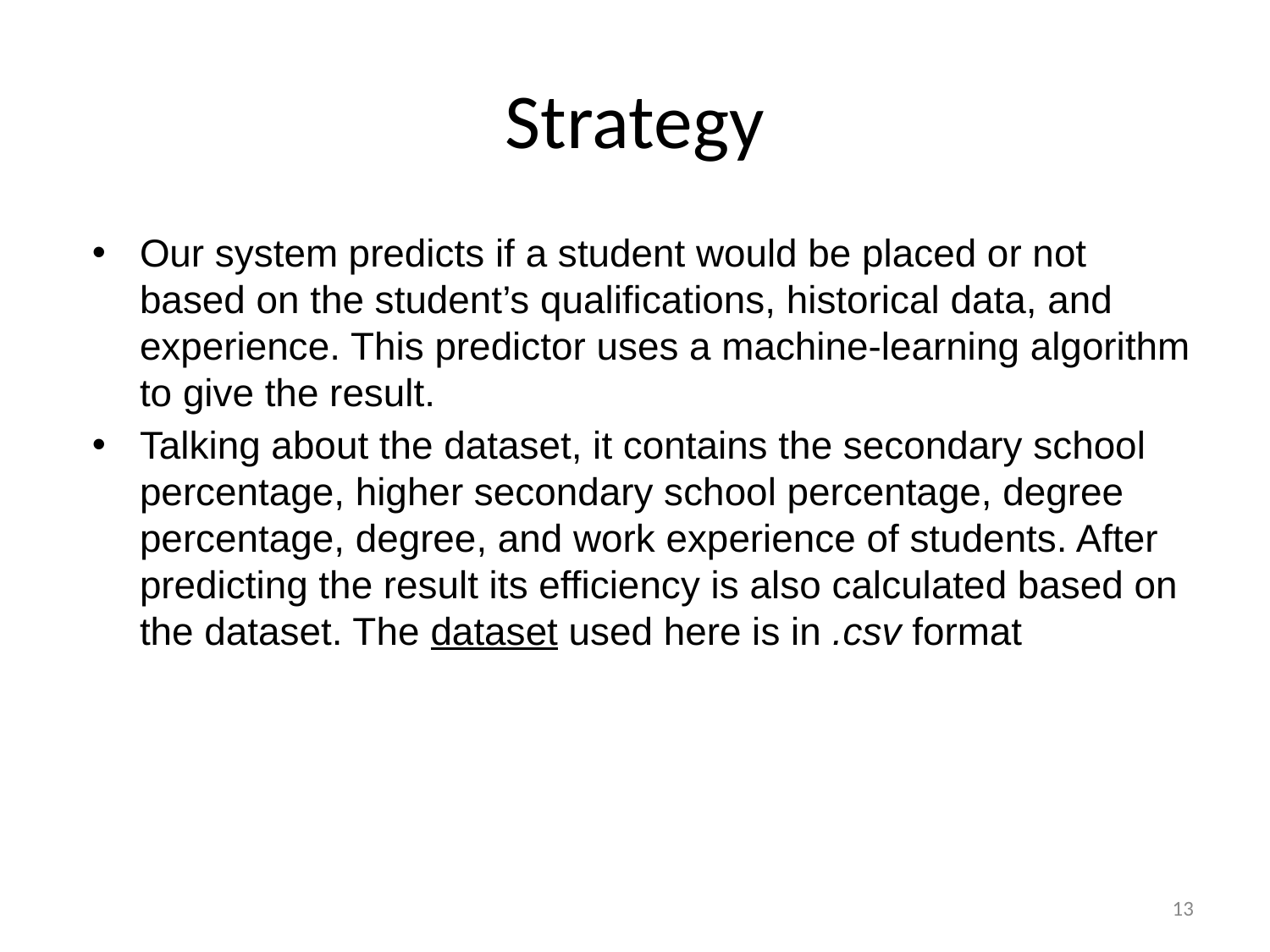

# Strategy
Our system predicts if a student would be placed or not based on the student’s qualifications, historical data, and experience. This predictor uses a machine-learning algorithm to give the result.
Talking about the dataset, it contains the secondary school percentage, higher secondary school percentage, degree percentage, degree, and work experience of students. After predicting the result its efficiency is also calculated based on the dataset. The dataset used here is in .csv format
13